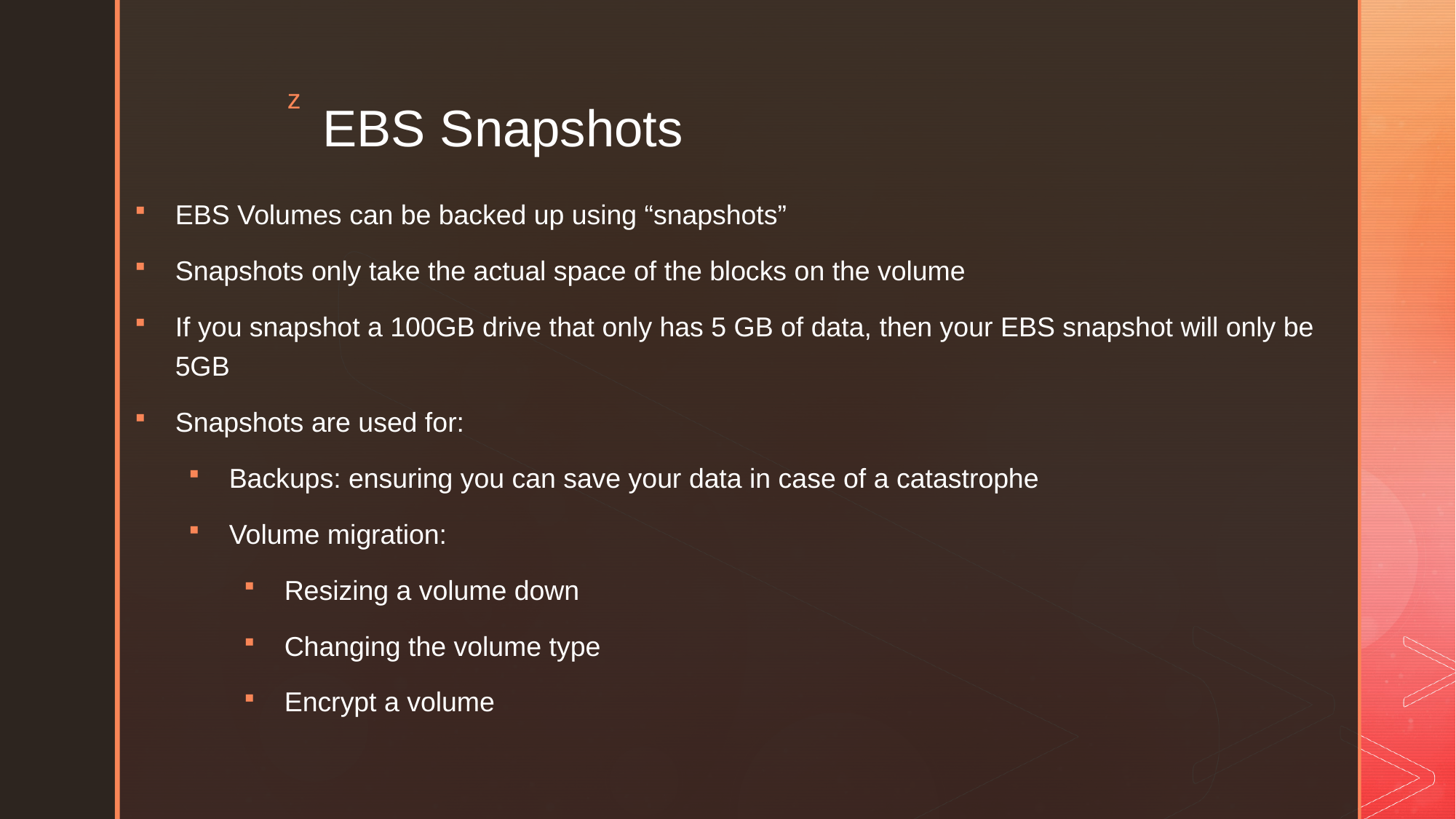

# EBS Snapshots
EBS Volumes can be backed up using “snapshots”
Snapshots only take the actual space of the blocks on the volume
If you snapshot a 100GB drive that only has 5 GB of data, then your EBS snapshot will only be 5GB
Snapshots are used for:
Backups: ensuring you can save your data in case of a catastrophe
Volume migration:
Resizing a volume down
Changing the volume type
Encrypt a volume